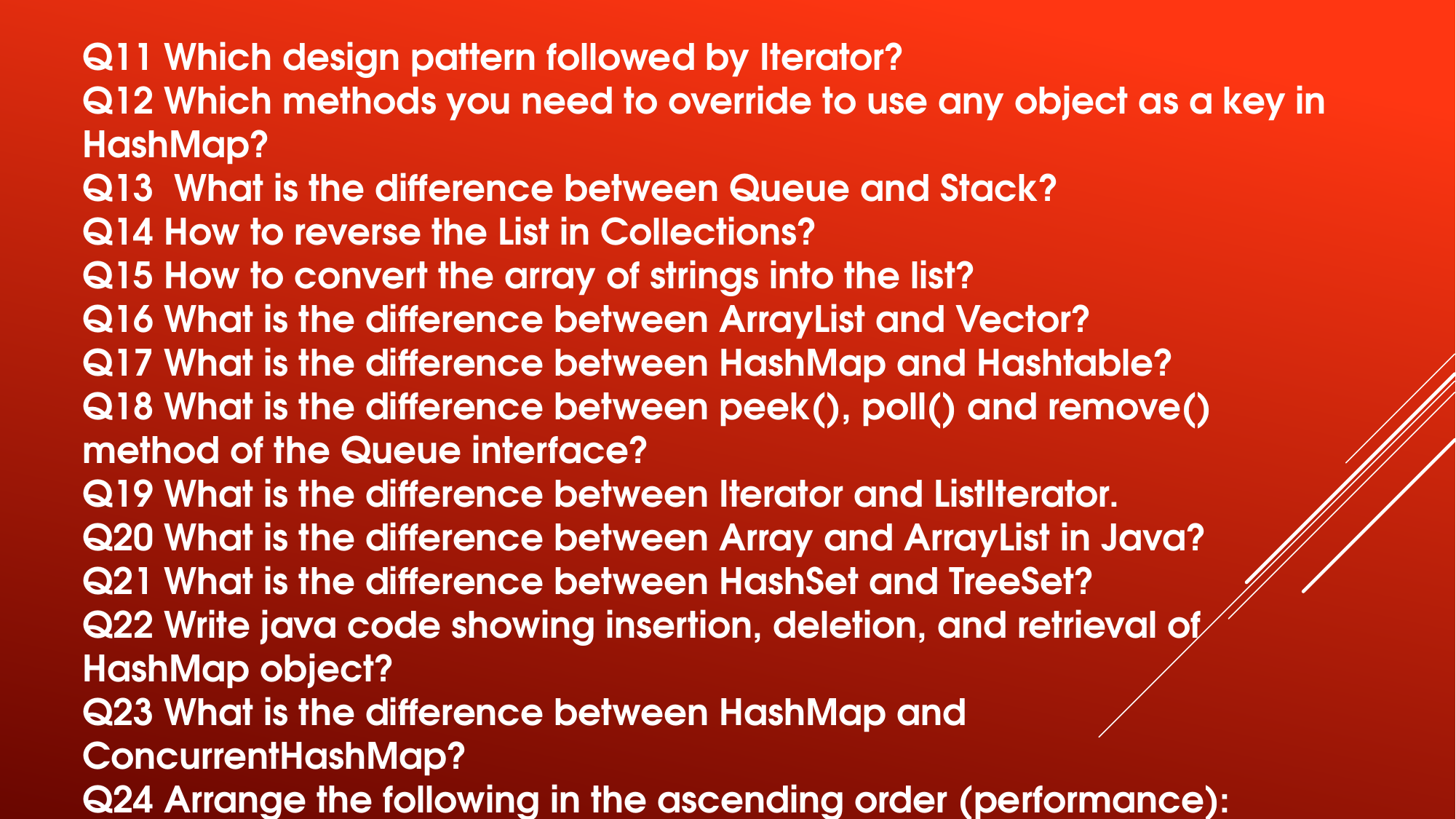

Q11 Which design pattern followed by Iterator?
Q12 Which methods you need to override to use any object as a key in HashMap?
Q13  What is the difference between Queue and Stack?
Q14 How to reverse the List in Collections?
Q15 How to convert the array of strings into the list?
Q16 What is the difference between ArrayList and Vector?
Q17 What is the difference between HashMap and Hashtable?
Q18 What is the difference between peek(), poll() and remove() method of the Queue interface?
Q19 What is the difference between Iterator and ListIterator.
Q20 What is the difference between Array and ArrayList in Java?
Q21 What is the difference between HashSet and TreeSet?
Q22 Write java code showing insertion, deletion, and retrieval of HashMap object?
Q23 What is the difference between HashMap and ConcurrentHashMap?
Q24 Arrange the following in the ascending order (performance):
        HashMap, Hashtable, ConcurrentHashMap, and Collections.SynchronizedMap 
Q25 How HashMap works in Java?